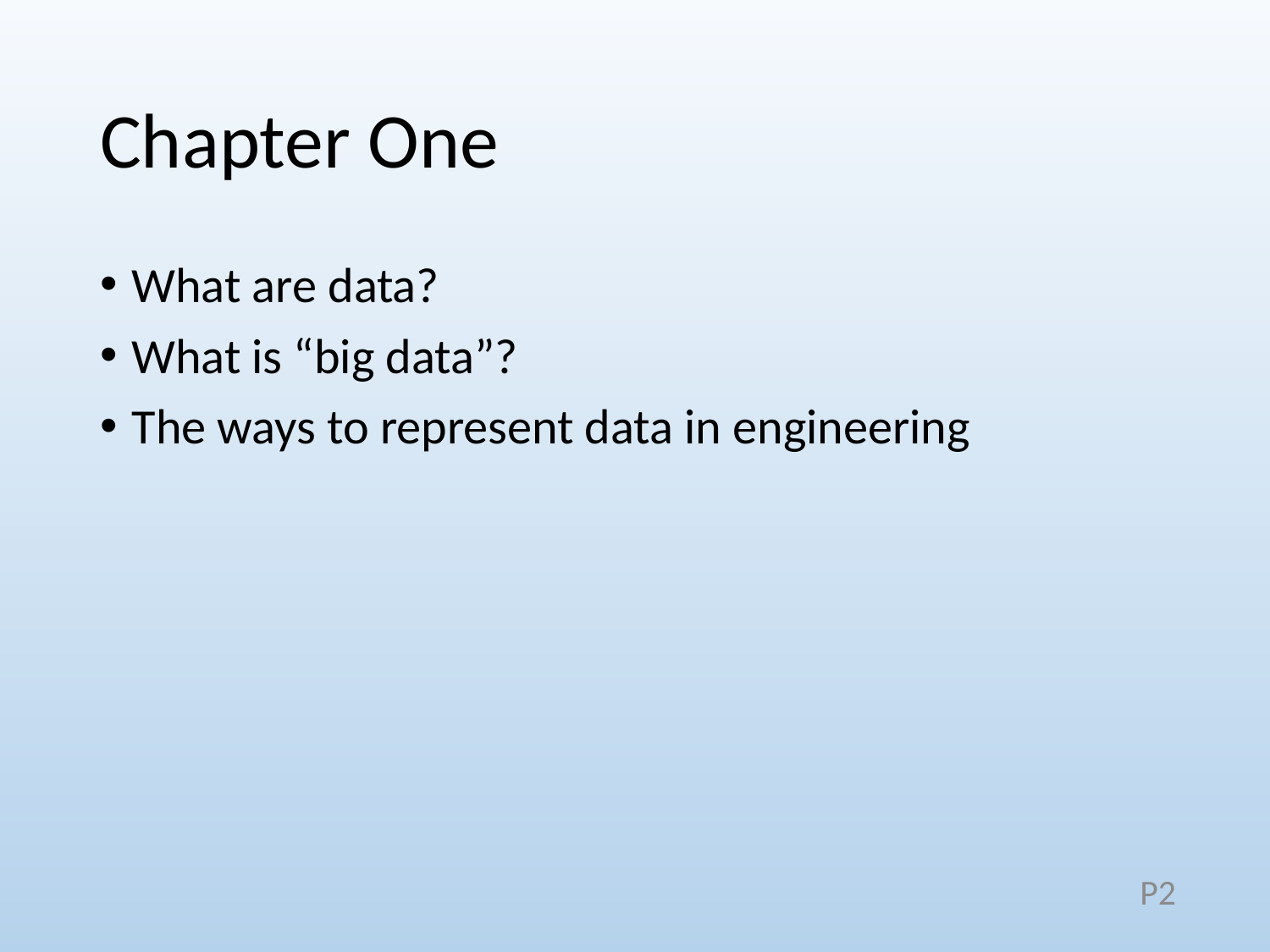

# Chapter One
What are data?
What is “big data”?
The ways to represent data in engineering
P2